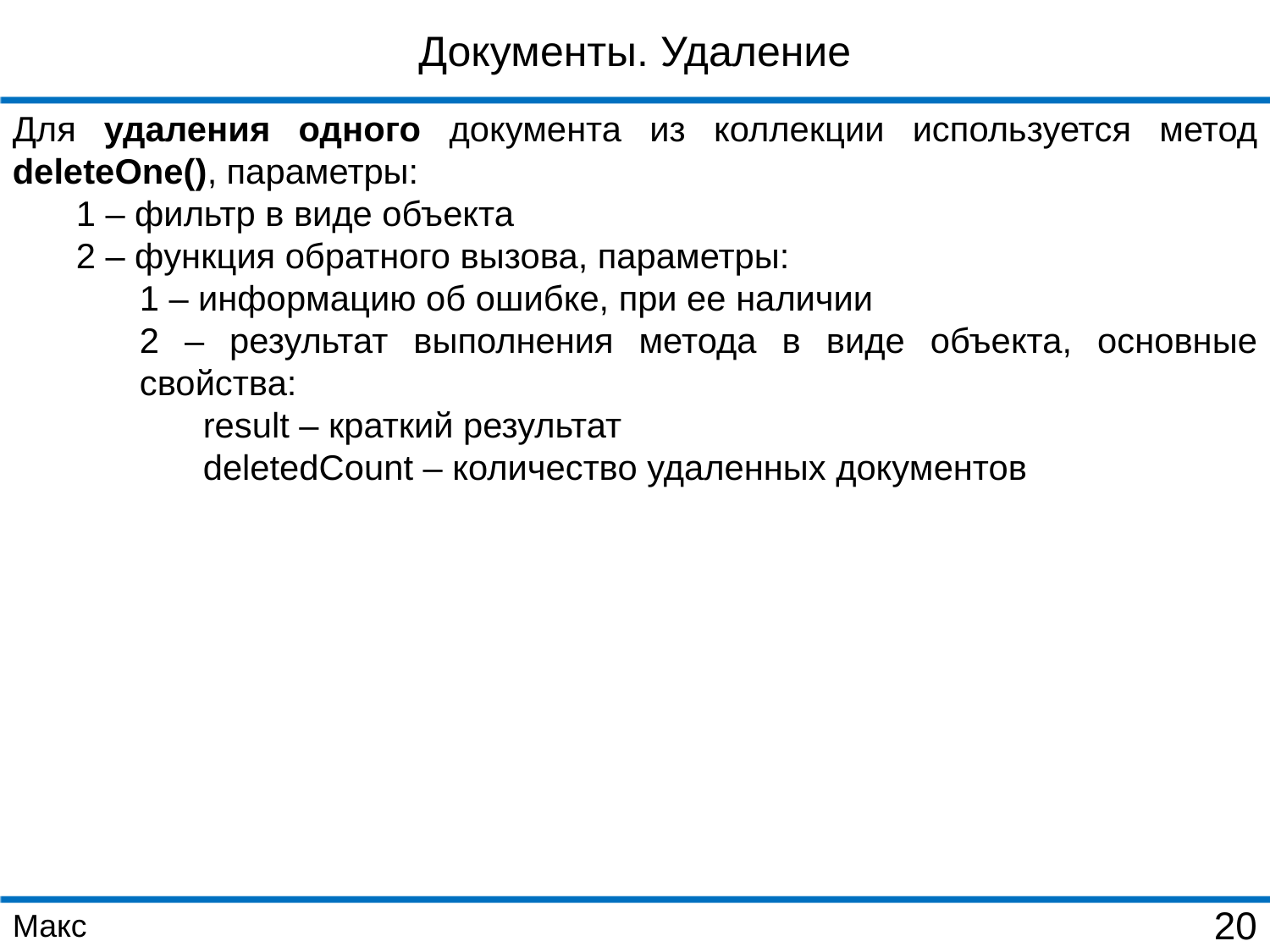

Документы. Удаление
Для удаления одного документа из коллекции используется метод deleteOne(), параметры:
1 – фильтр в виде объекта
2 – функция обратного вызова, параметры:
1 – информацию об ошибке, при ее наличии
2 – результат выполнения метода в виде объекта, основные свойства:
result – краткий результат
deletedCount – количество удаленных документов
Макс
20